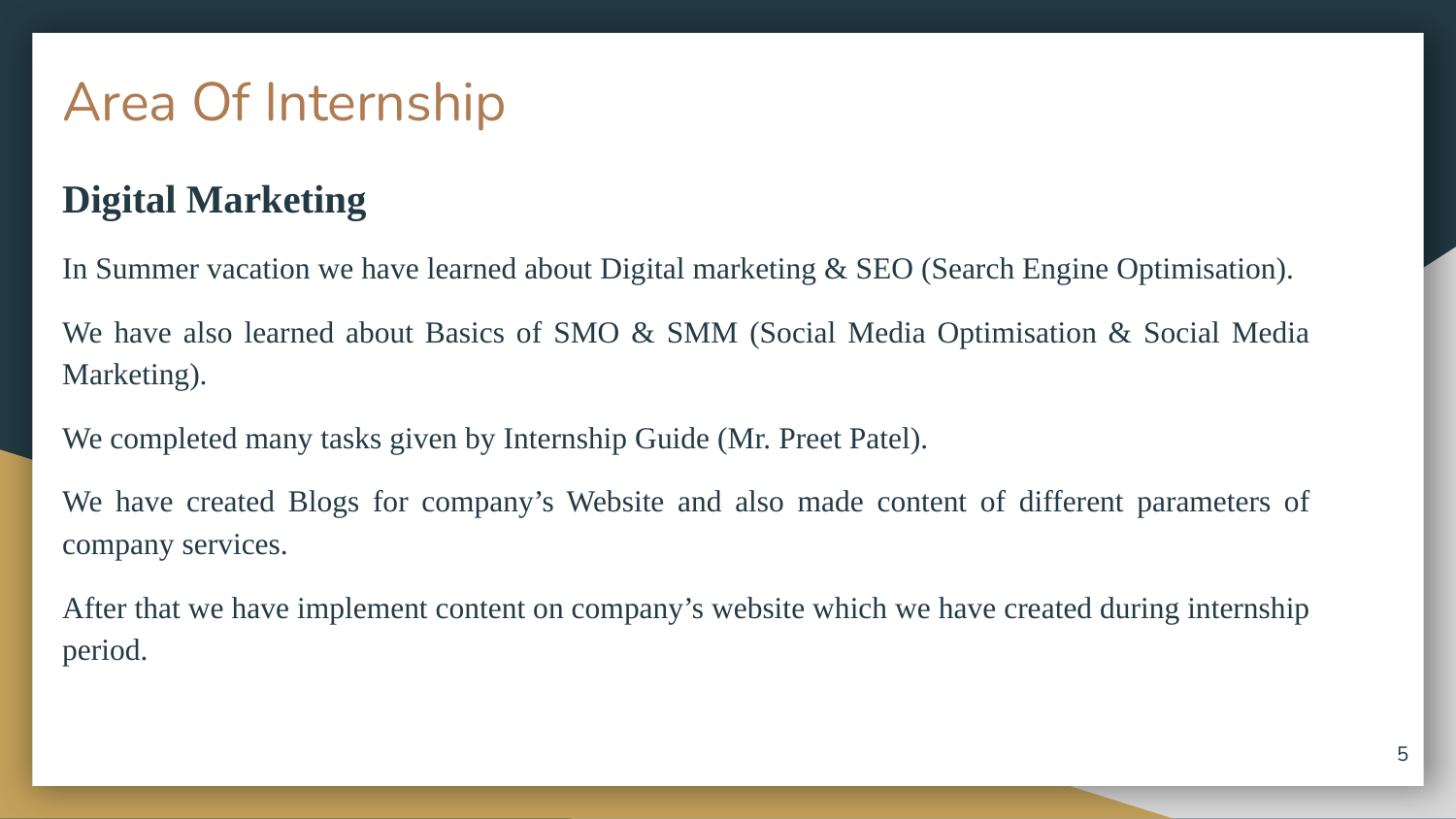

# Area Of Internship
Digital Marketing
In Summer vacation we have learned about Digital marketing & SEO (Search Engine Optimisation).
We have also learned about Basics of SMO & SMM (Social Media Optimisation & Social Media Marketing).
We completed many tasks given by Internship Guide (Mr. Preet Patel).
We have created Blogs for company’s Website and also made content of different parameters of company services.
After that we have implement content on company’s website which we have created during internship period.
5